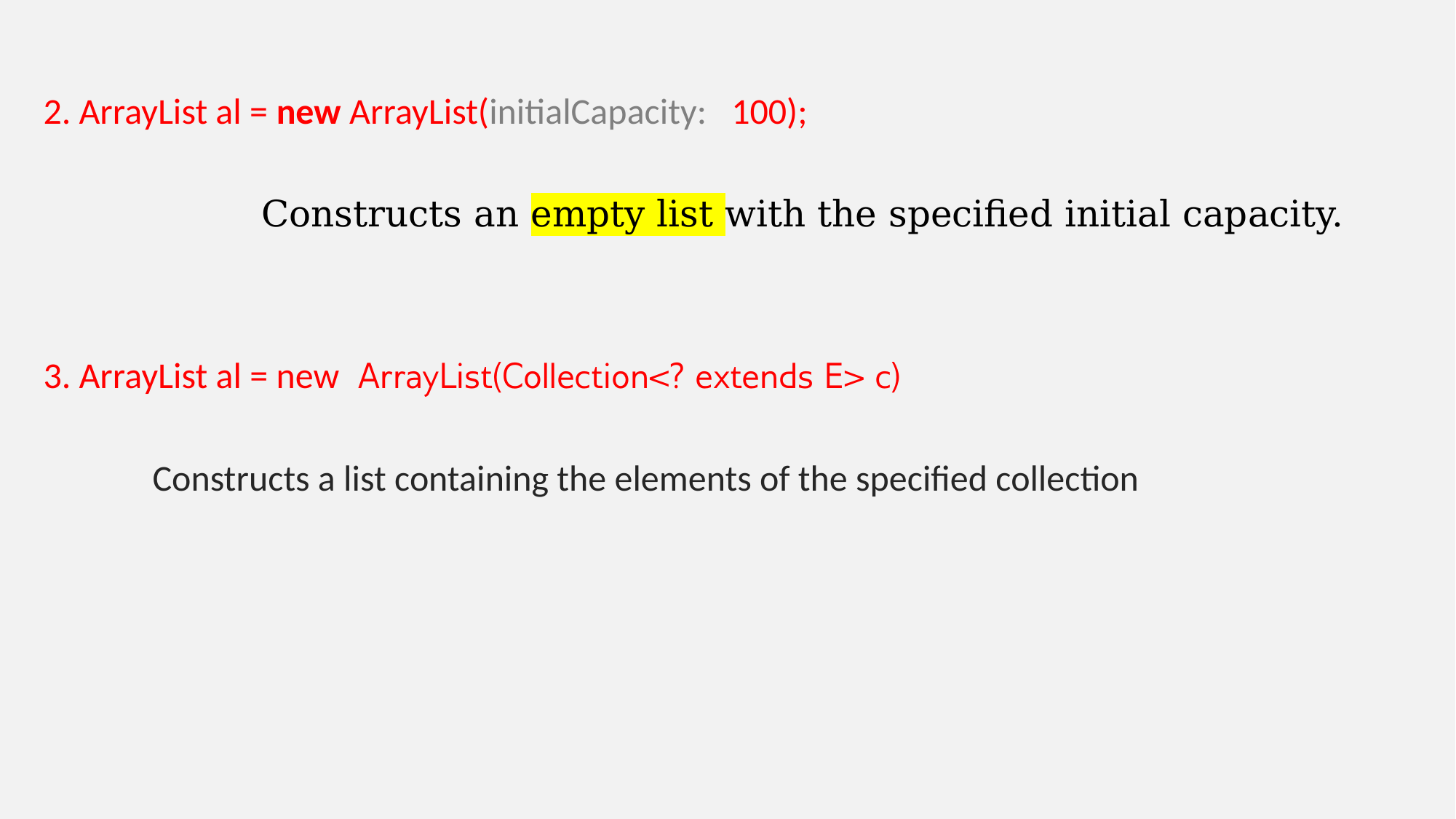

2. ArrayList al = new ArrayList(initialCapacity:   100);
		Constructs an empty list with the specified initial capacity.

3. ArrayList al = new  ArrayList(Collection<? extends E> c)
	Constructs a list containing the elements of the specified collection